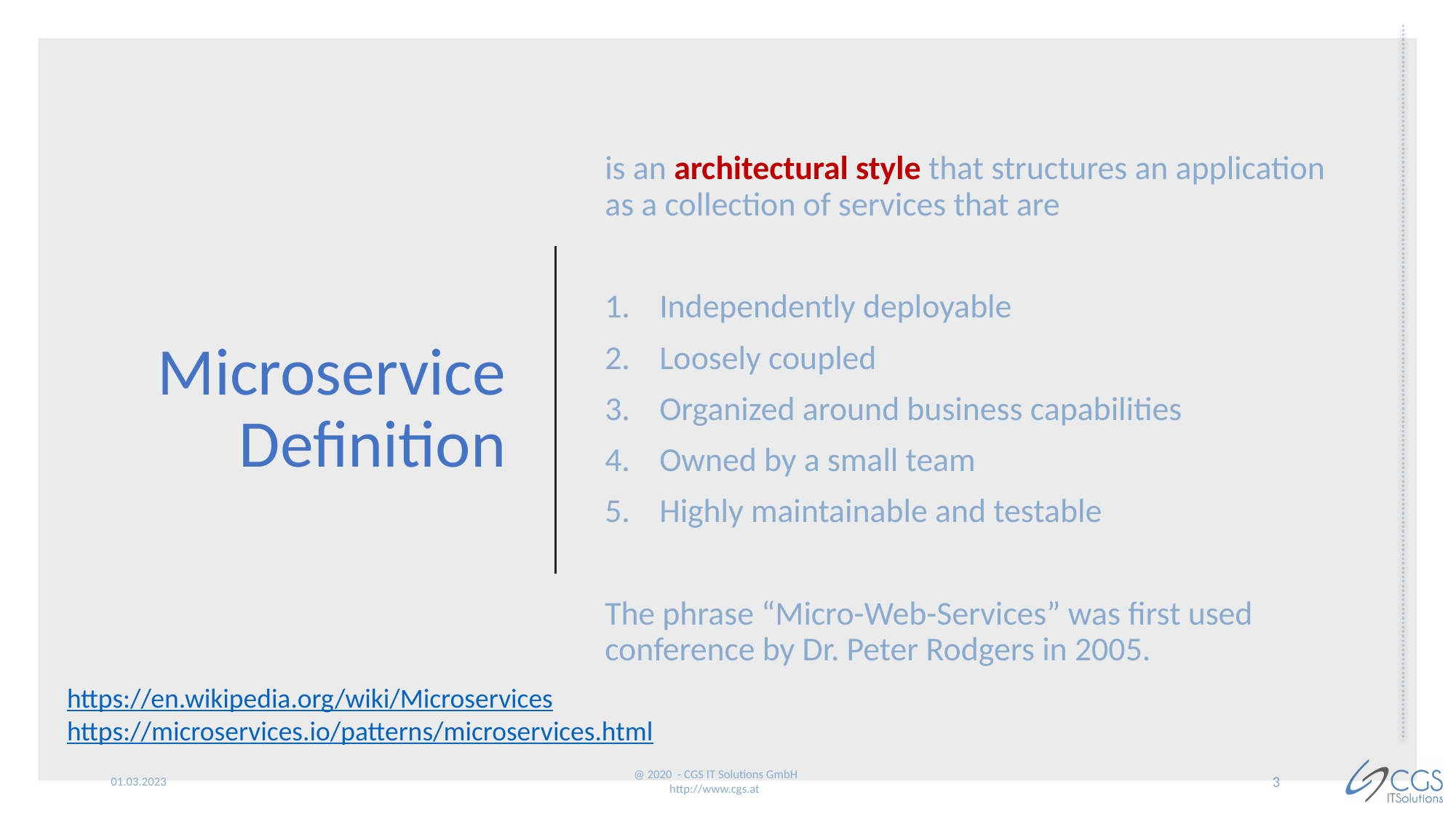

# Microservice Definition
is an architectural style that structures an application as a collection of services that are

Independently deployable
Loosely coupled
Organized around business capabilities
Owned by a small team
Highly maintainable and testable

The phrase “Micro-Web-Services” was first used conference by Dr. Peter Rodgers in 2005.
https://en.wikipedia.org/wiki/Microservices
https://microservices.io/patterns/microservices.html

3
01.03.2023
@ 2020  - CGS IT Solutions GmbH
http://www.cgs.at